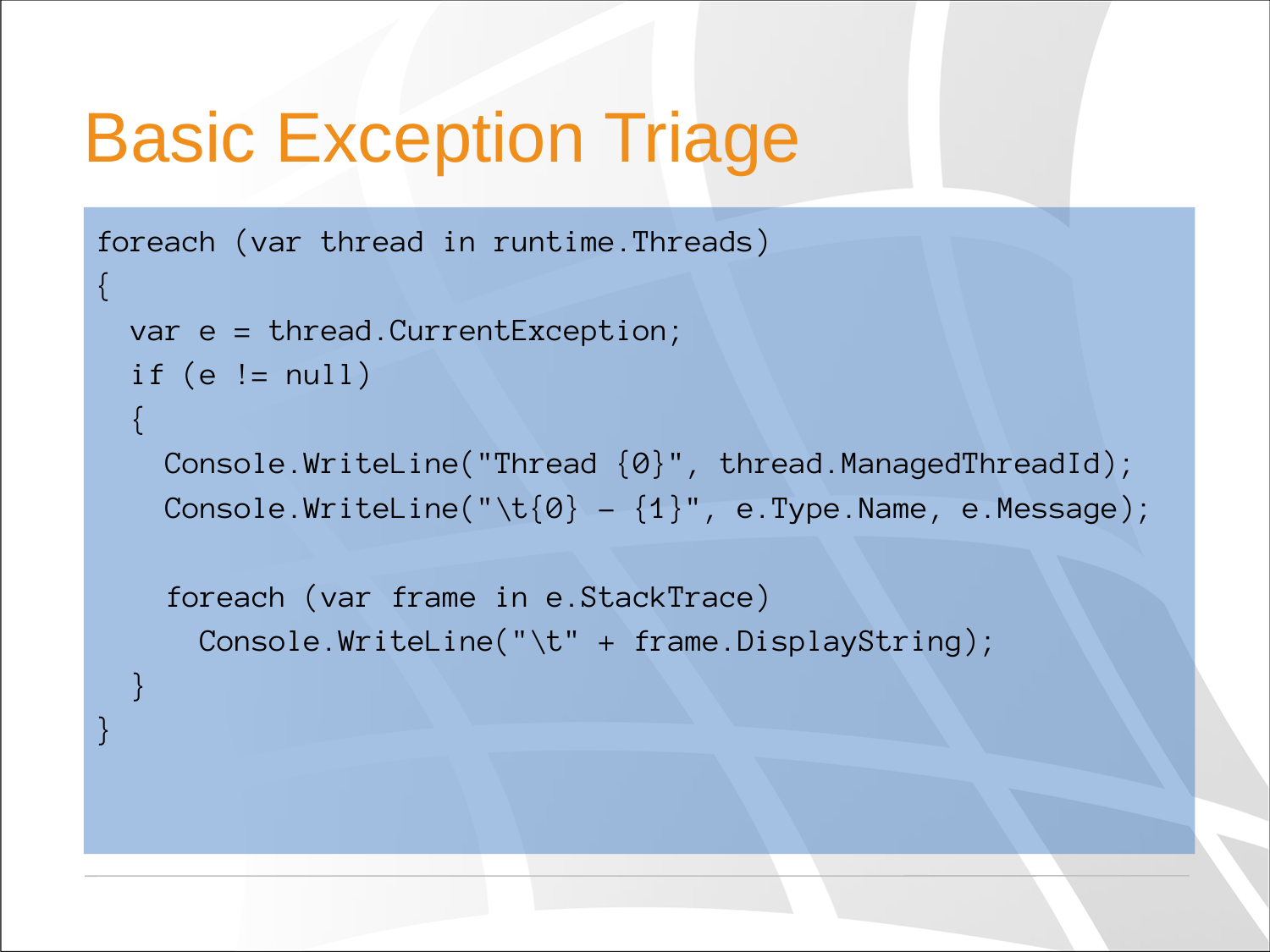

# Basic Exception Triage
foreach (var thread in runtime.Threads)
{
  var e = thread.CurrentException;
  if (e != null)
  {
    Console.WriteLine("Thread {0}", thread.ManagedThreadId);
    Console.WriteLine("\t{0} - {1}", e.Type.Name, e.Message);

    foreach (var frame in e.StackTrace)
      Console.WriteLine("\t" + frame.DisplayString);
  }
}